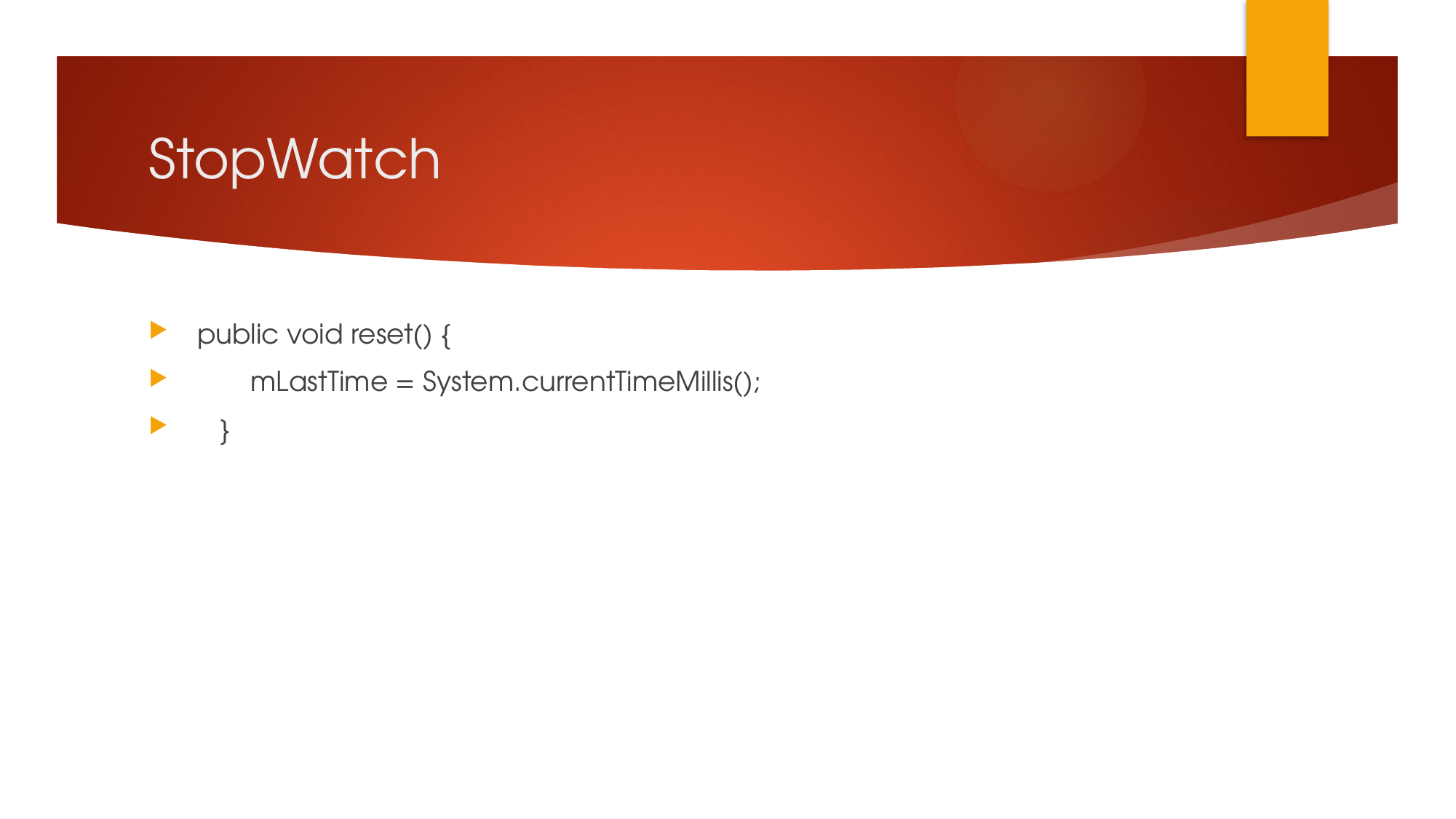

# StopWatch
 public void reset() {
        mLastTime = System.currentTimeMillis();
    }